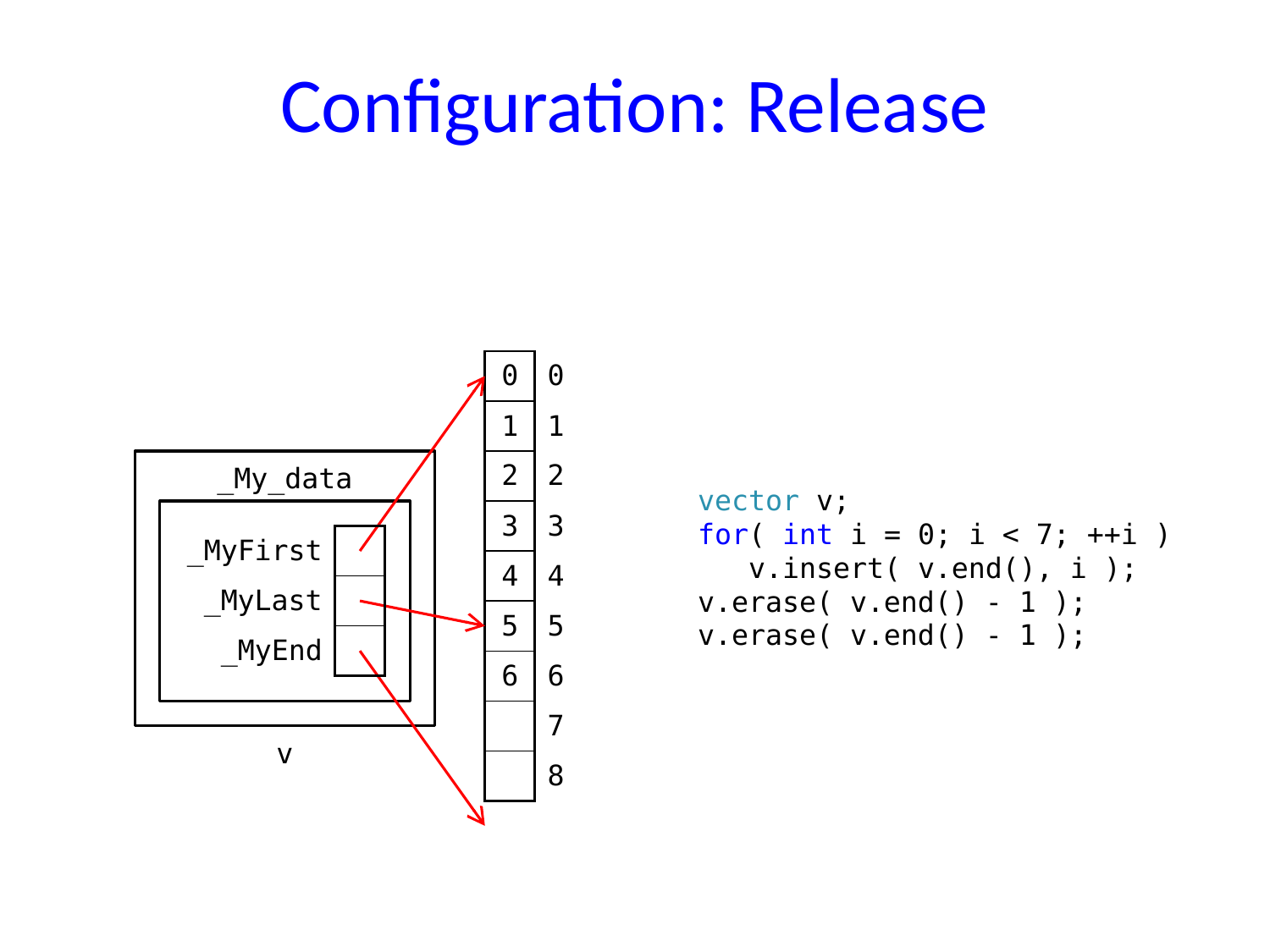

# Configuration: Release
| 0 | 0 |
| --- | --- |
| 1 | 1 |
| 2 | 2 |
| 3 | 3 |
| 4 | 4 |
| 5 | 5 |
| 6 | 6 |
|  | 7 |
|  | 8 |

_My_data
vector v;
for( int i = 0; i < 7; ++i )
   v.insert( v.end(), i );
v.erase( v.end() - 1 );
v.erase( v.end() - 1 );

| \_MyFirst |  |
| --- | --- |
| \_MyLast |  |
| \_MyEnd |  |

v